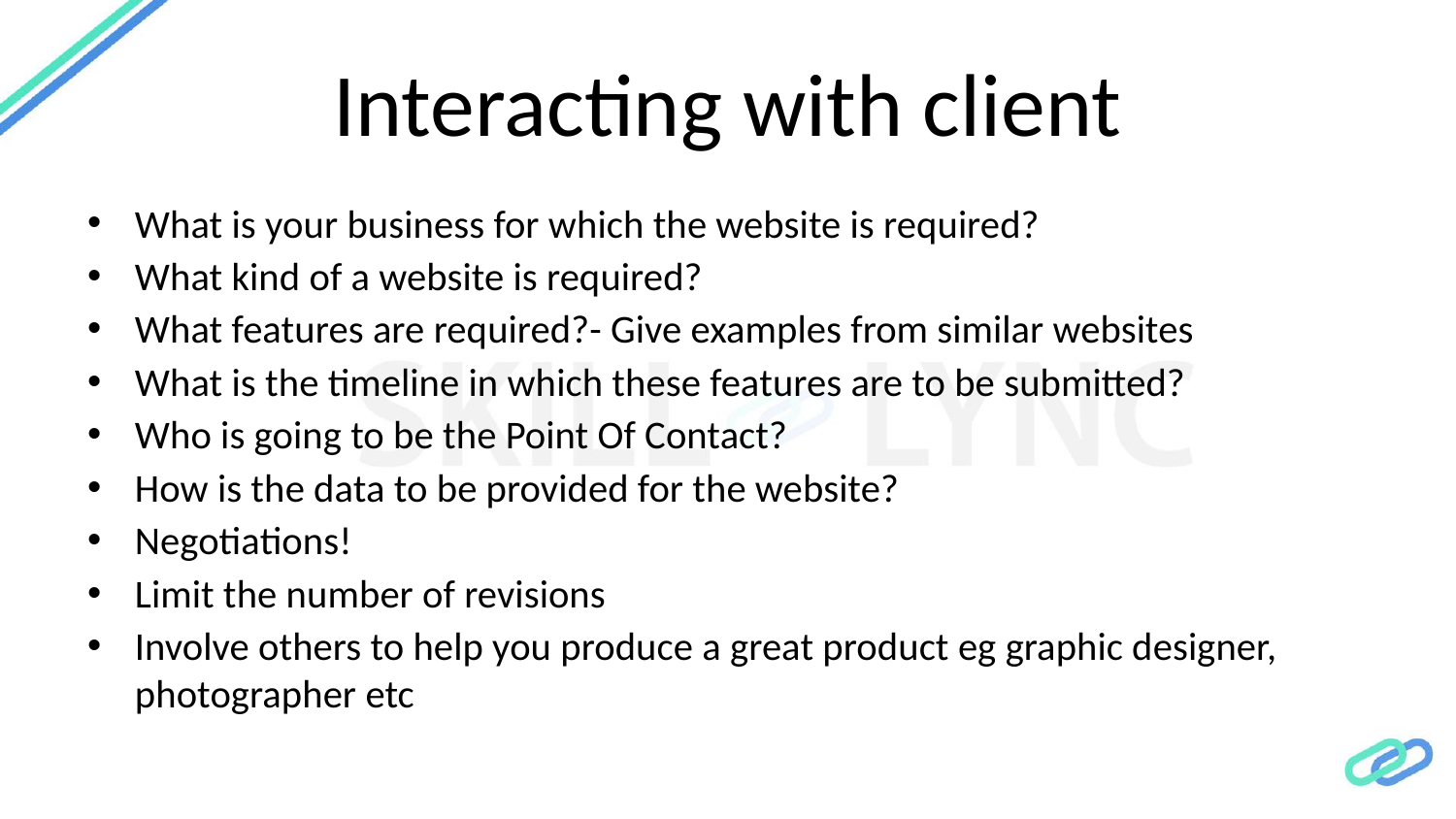

# Interacting with client
What is your business for which the website is required?
What kind of a website is required?
What features are required?- Give examples from similar websites
What is the timeline in which these features are to be submitted?
Who is going to be the Point Of Contact?
How is the data to be provided for the website?
Negotiations!
Limit the number of revisions
Involve others to help you produce a great product eg graphic designer, photographer etc